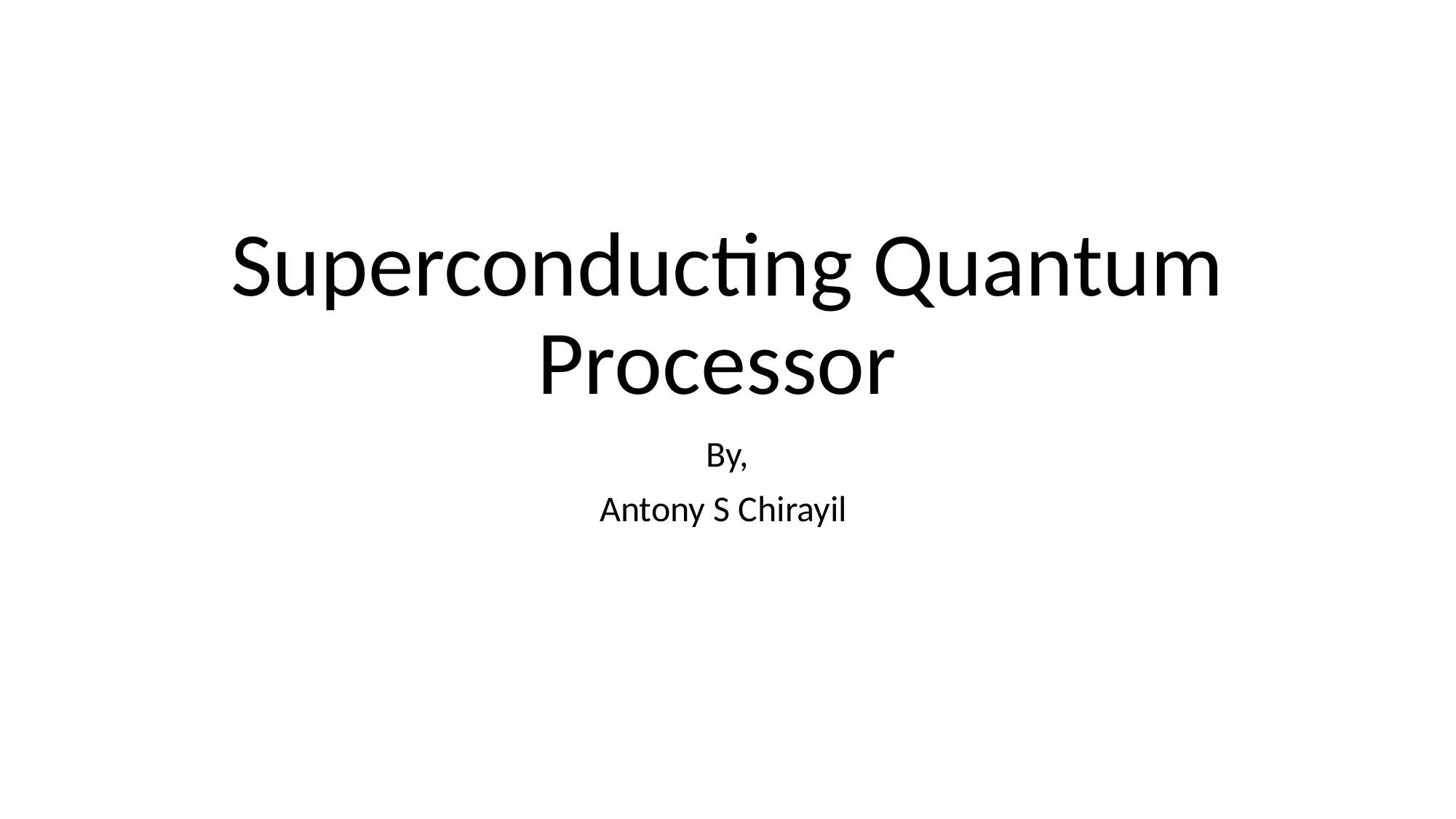

# Superconducting Quantum Processor
By,
Antony S Chirayil